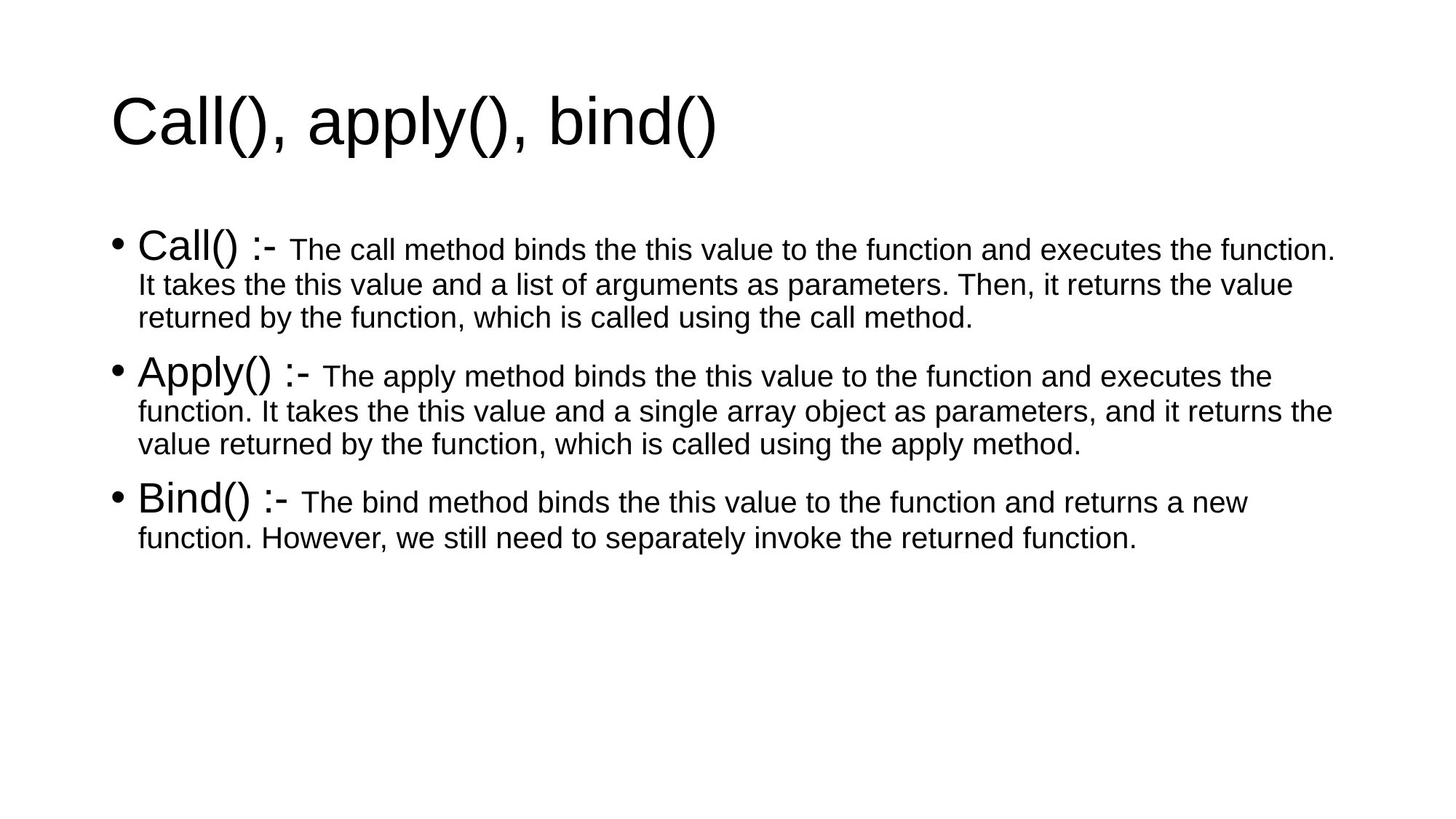

# Call(), apply(), bind()
Call() :- The call method binds the this value to the function and executes the function. It takes the this value and a list of arguments as parameters. Then, it returns the value returned by the function, which is called using the call method.
Apply() :- The apply method binds the this value to the function and executes the function. It takes the this value and a single array object as parameters, and it returns the value returned by the function, which is called using the apply method.
Bind() :- The bind method binds the this value to the function and returns a new function. However, we still need to separately invoke the returned function.